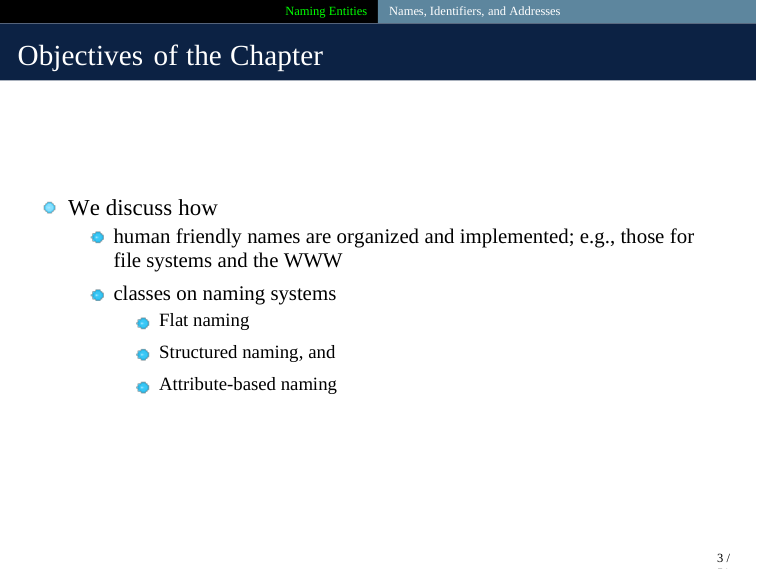

Naming Entities
Names, Identifiers, and Addresses

Objectives of the Chapter
We discuss how
human friendly names are organized and implemented; e.g., those for file systems and the WWW
classes on naming systems
Flat naming
Structured naming, and
Attribute-based naming
3 / 51